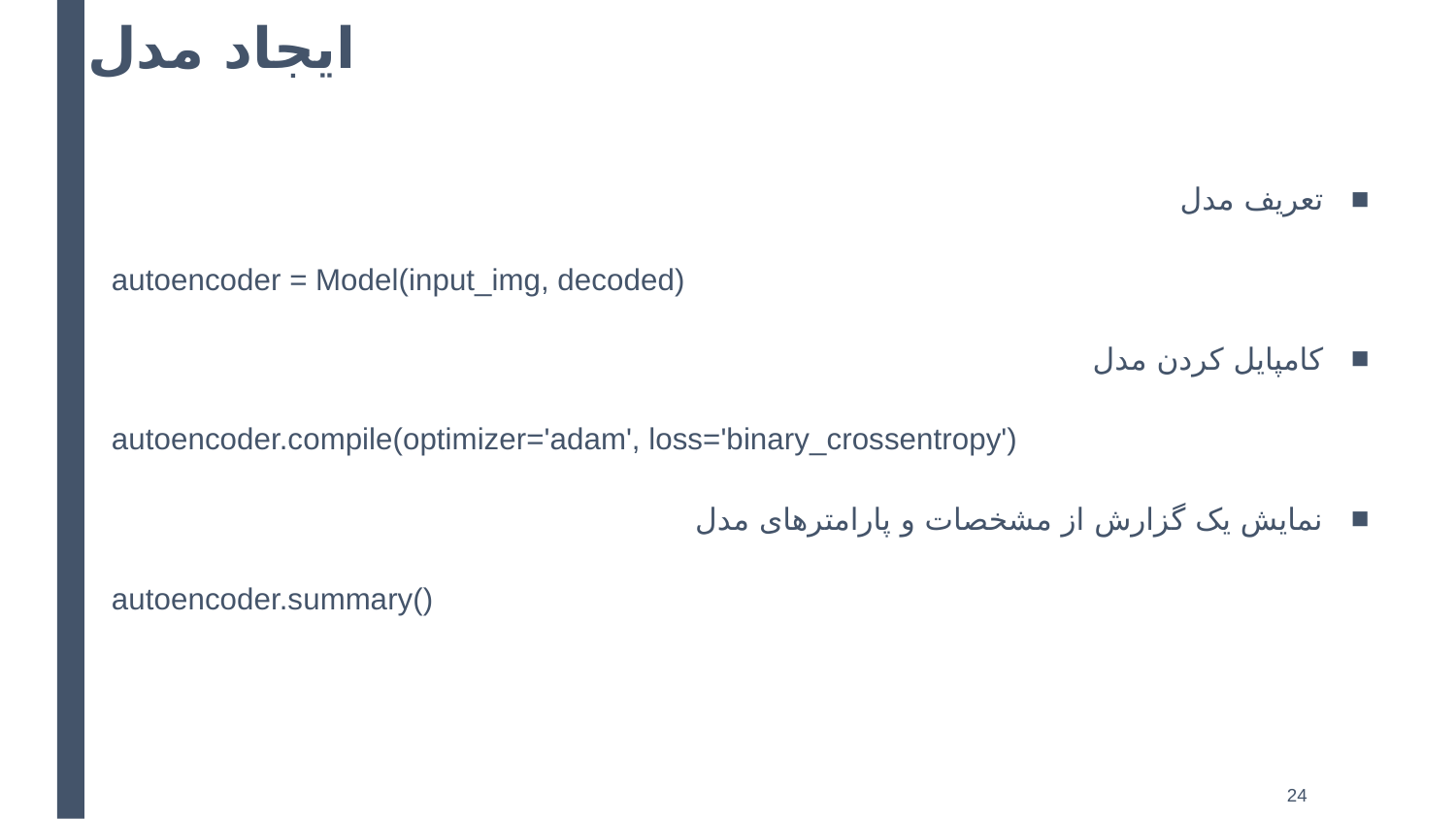

# ایجاد مدل
تعریف مدل
autoencoder = Model(input_img, decoded)
کامپایل کردن مدل
autoencoder.compile(optimizer='adam', loss='binary_crossentropy')
نمایش یک گزارش از مشخصات و پارامترهای مدل
autoencoder.summary()
24